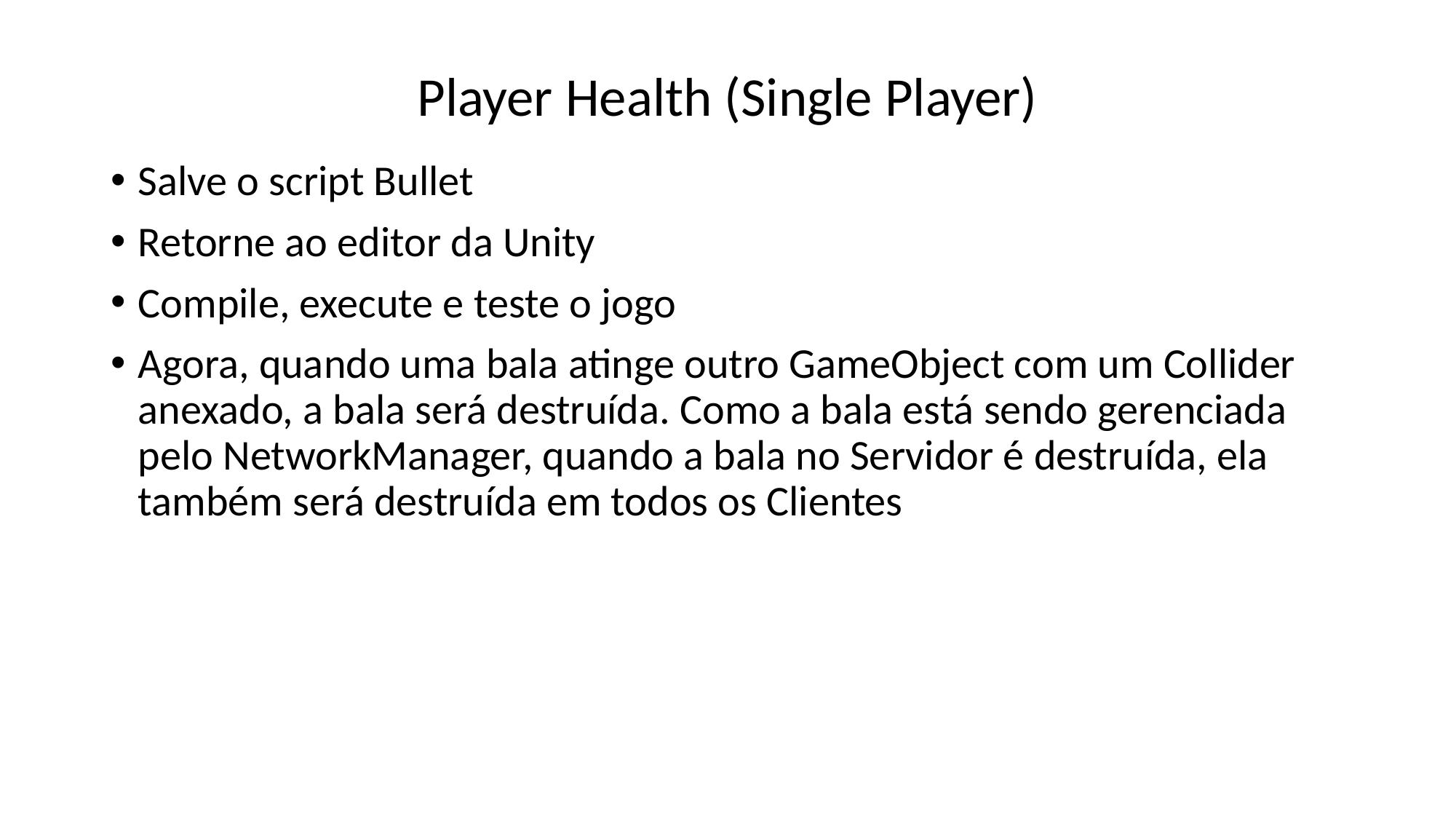

# Player Health (Single Player)
Salve o script Bullet
Retorne ao editor da Unity
Compile, execute e teste o jogo
Agora, quando uma bala atinge outro GameObject com um Collider anexado, a bala será destruída. Como a bala está sendo gerenciada pelo NetworkManager, quando a bala no Servidor é destruída, ela também será destruída em todos os Clientes